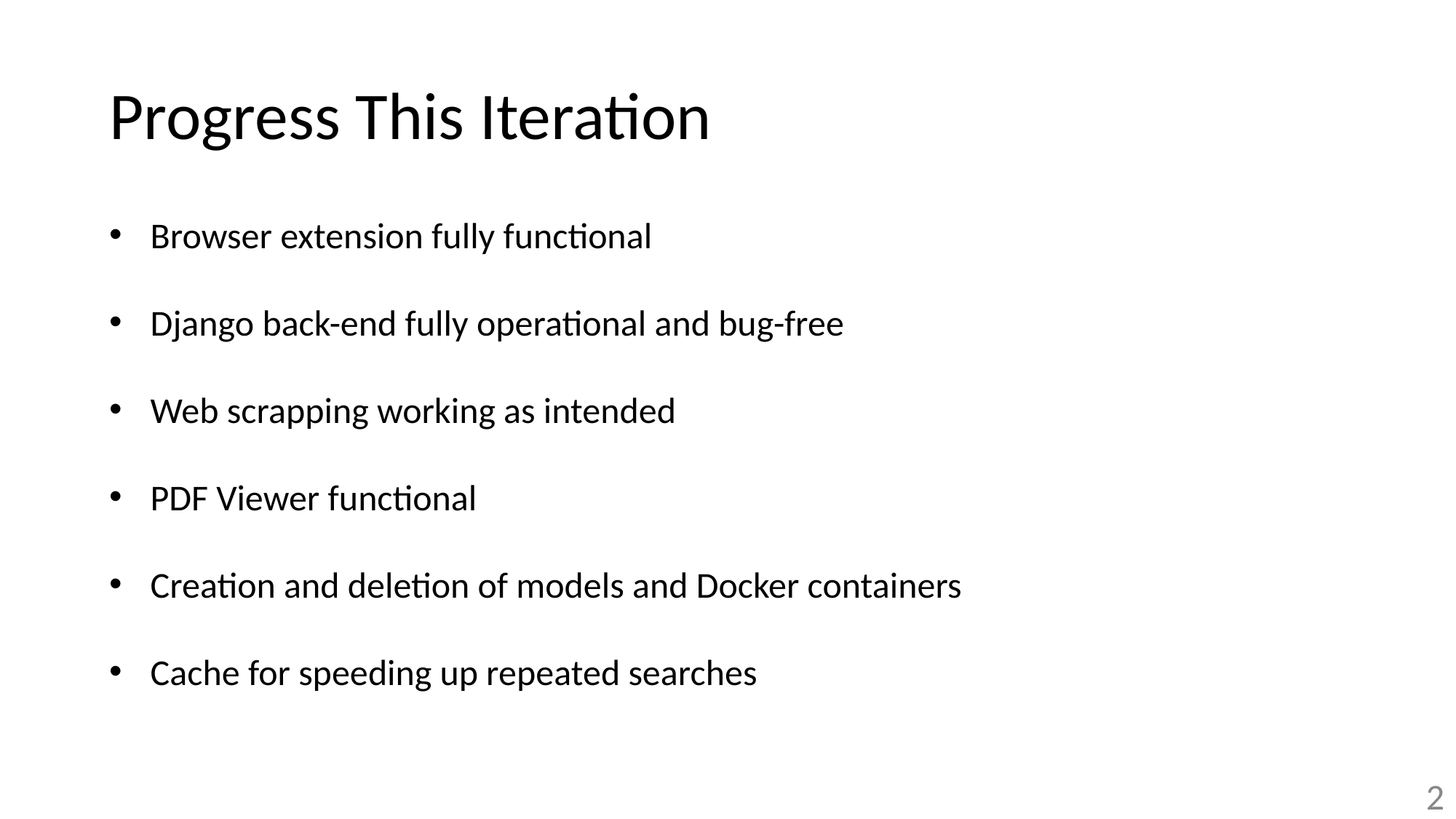

# Progress This Iteration
Browser extension fully functional

Django back-end fully operational and bug-free

Web scrapping working as intended

PDF Viewer functional

Creation and deletion of models and Docker containers

Cache for speeding up repeated searches

2